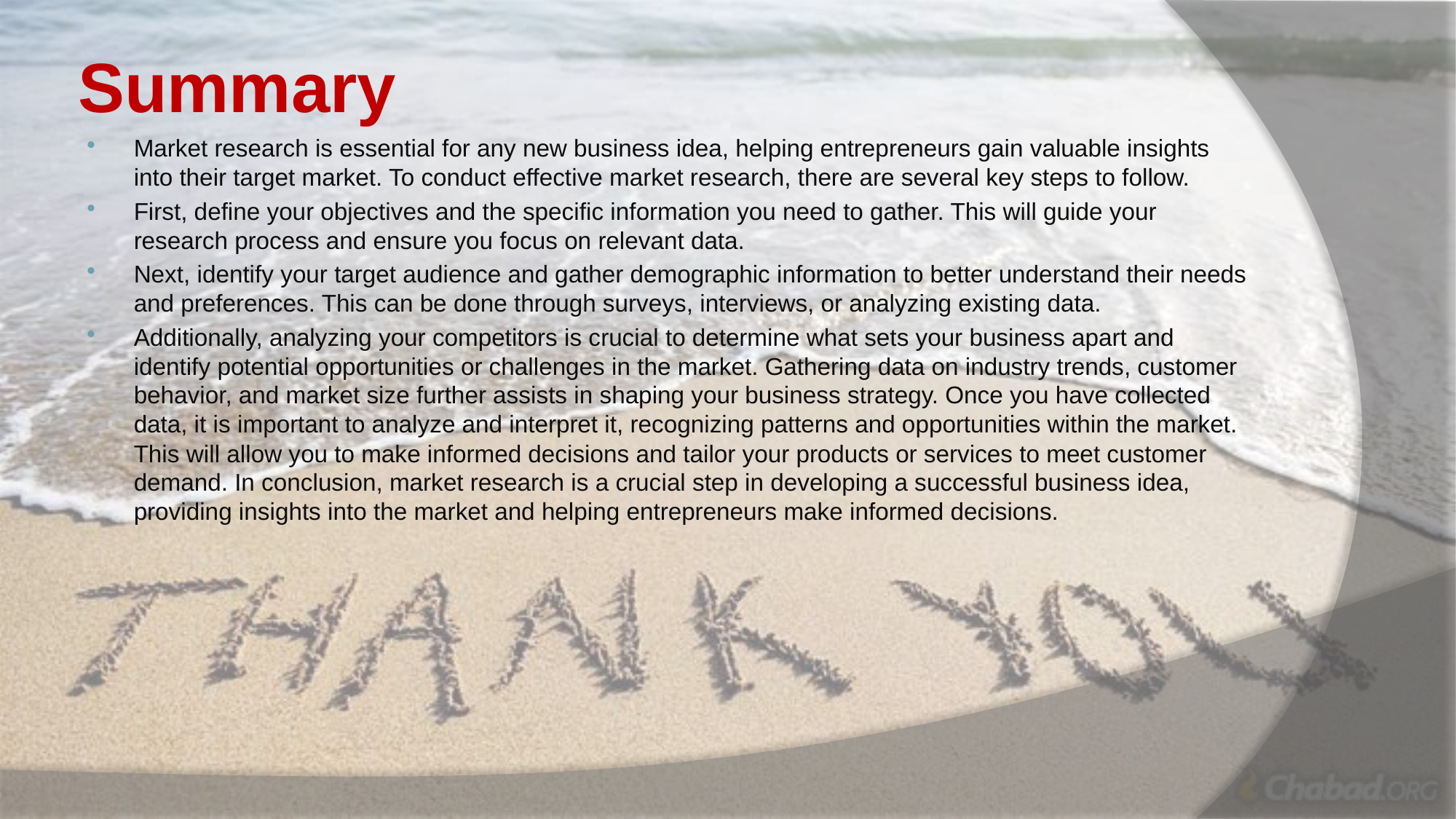

# Summary
Market research is essential for any new business idea, helping entrepreneurs gain valuable insights into their target market. To conduct effective market research, there are several key steps to follow.
First, define your objectives and the specific information you need to gather. This will guide your research process and ensure you focus on relevant data.
Next, identify your target audience and gather demographic information to better understand their needs and preferences. This can be done through surveys, interviews, or analyzing existing data.
Additionally, analyzing your competitors is crucial to determine what sets your business apart and identify potential opportunities or challenges in the market. Gathering data on industry trends, customer behavior, and market size further assists in shaping your business strategy. Once you have collected data, it is important to analyze and interpret it, recognizing patterns and opportunities within the market. This will allow you to make informed decisions and tailor your products or services to meet customer demand. In conclusion, market research is a crucial step in developing a successful business idea, providing insights into the market and helping entrepreneurs make informed decisions.